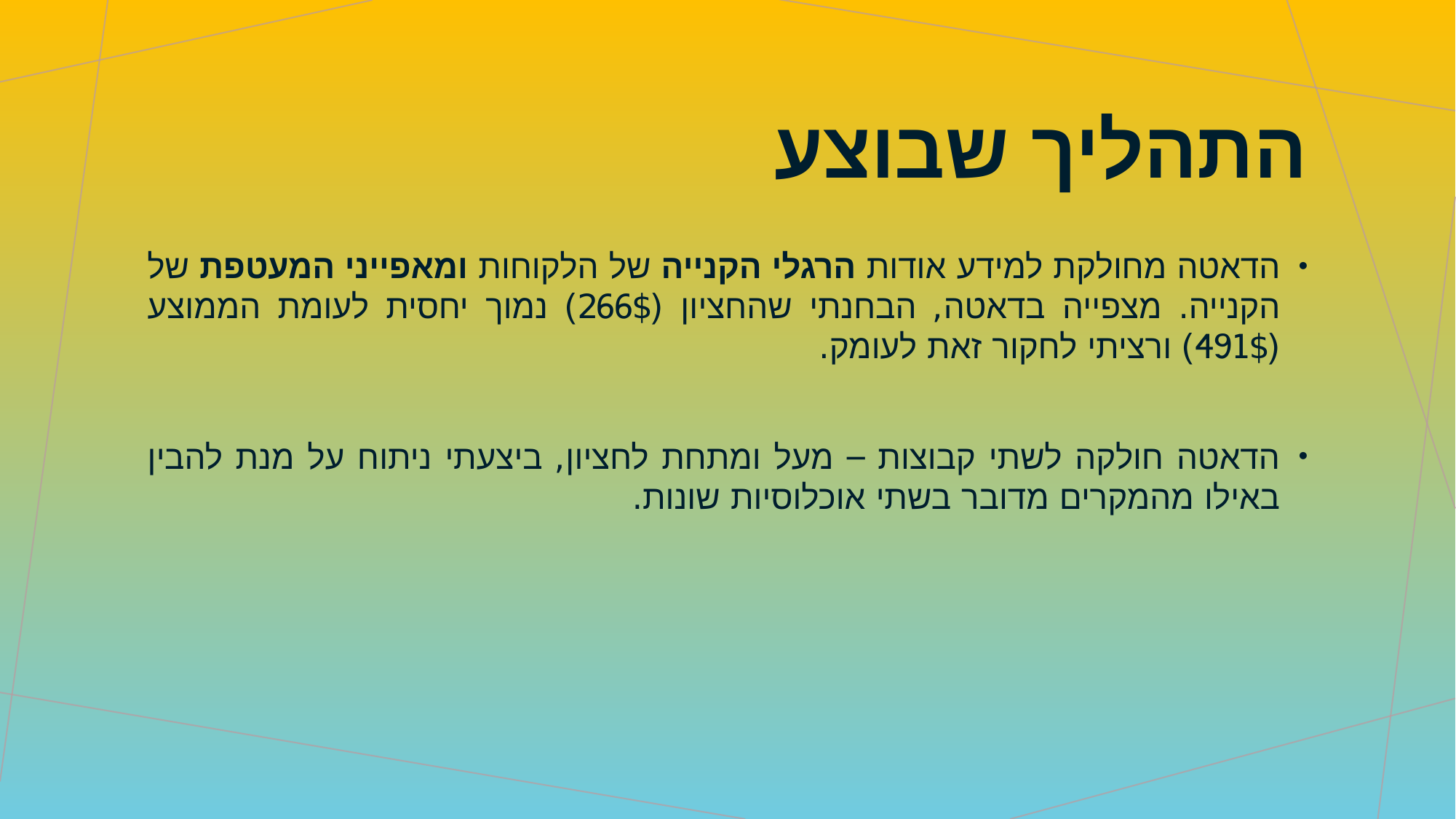

# התהליך שבוצע
הדאטה מחולקת למידע אודות הרגלי הקנייה של הלקוחות ומאפייני המעטפת של הקנייה. מצפייה בדאטה, הבחנתי שהחציון (266$) נמוך יחסית לעומת הממוצע (491$) ורציתי לחקור זאת לעומק.

הדאטה חולקה לשתי קבוצות – מעל ומתחת לחציון, ביצעתי ניתוח על מנת להבין באילו מהמקרים מדובר בשתי אוכלוסיות שונות.